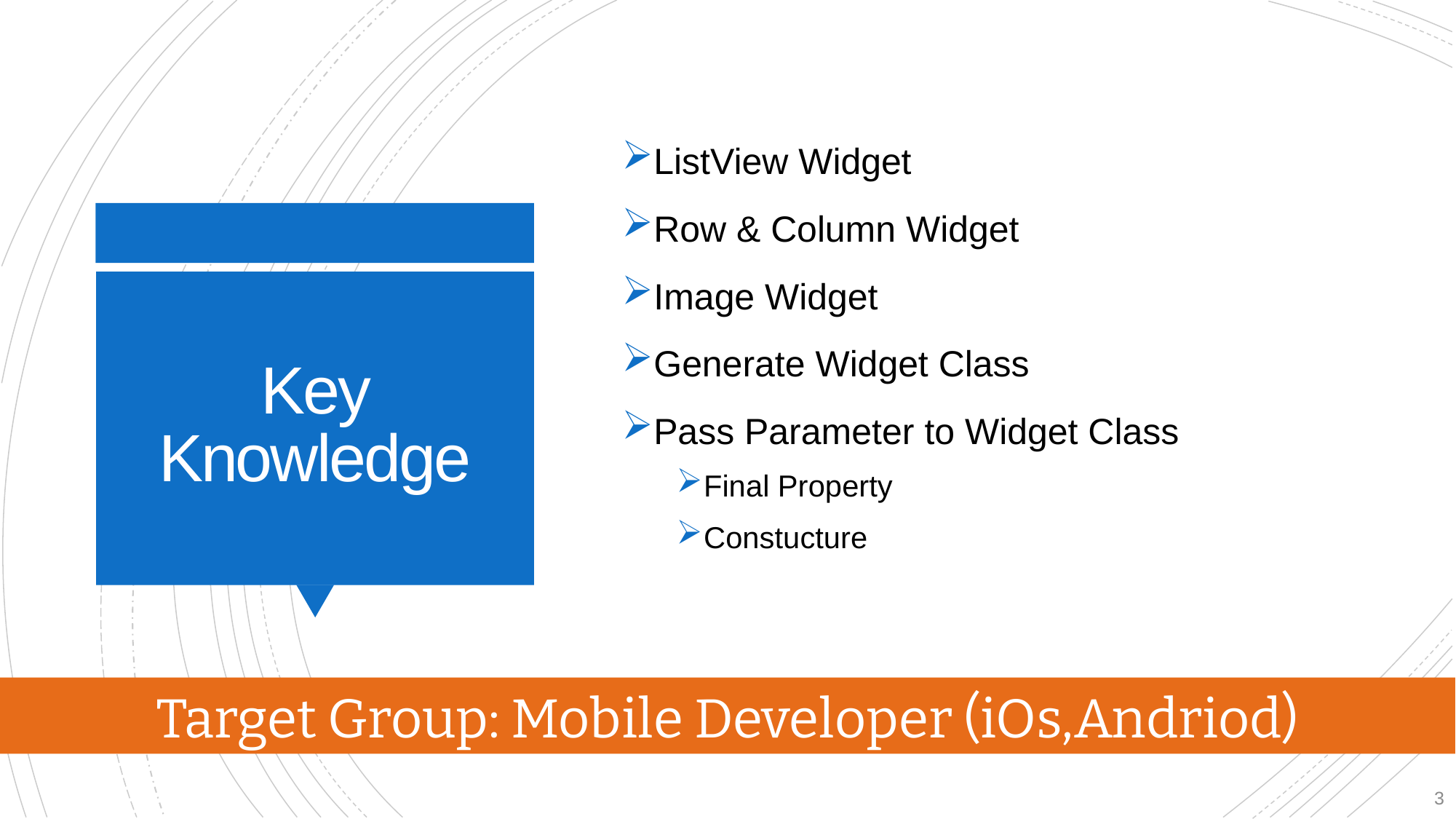

ListView Widget
Row & Column Widget
Image Widget
Generate Widget Class
Pass Parameter to Widget Class
Final Property
Constucture

# Key Knowledge
Target Group: Mobile Developer (iOs,Andriod)
3